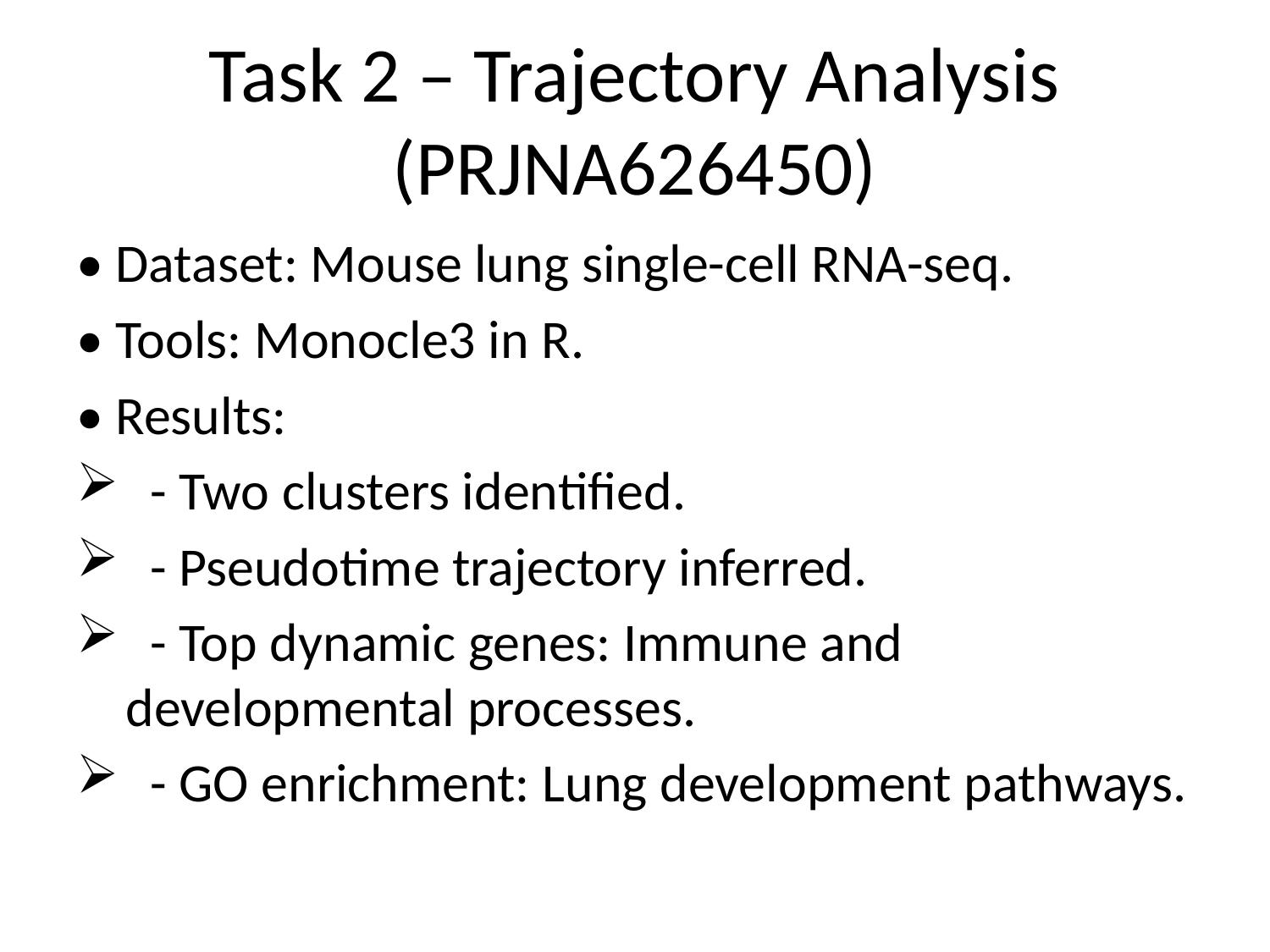

# Task 2 – Trajectory Analysis (PRJNA626450)
• Dataset: Mouse lung single-cell RNA-seq.
• Tools: Monocle3 in R.
• Results:
  - Two clusters identified.
  - Pseudotime trajectory inferred.
  - Top dynamic genes: Immune and developmental processes.
  - GO enrichment: Lung development pathways.